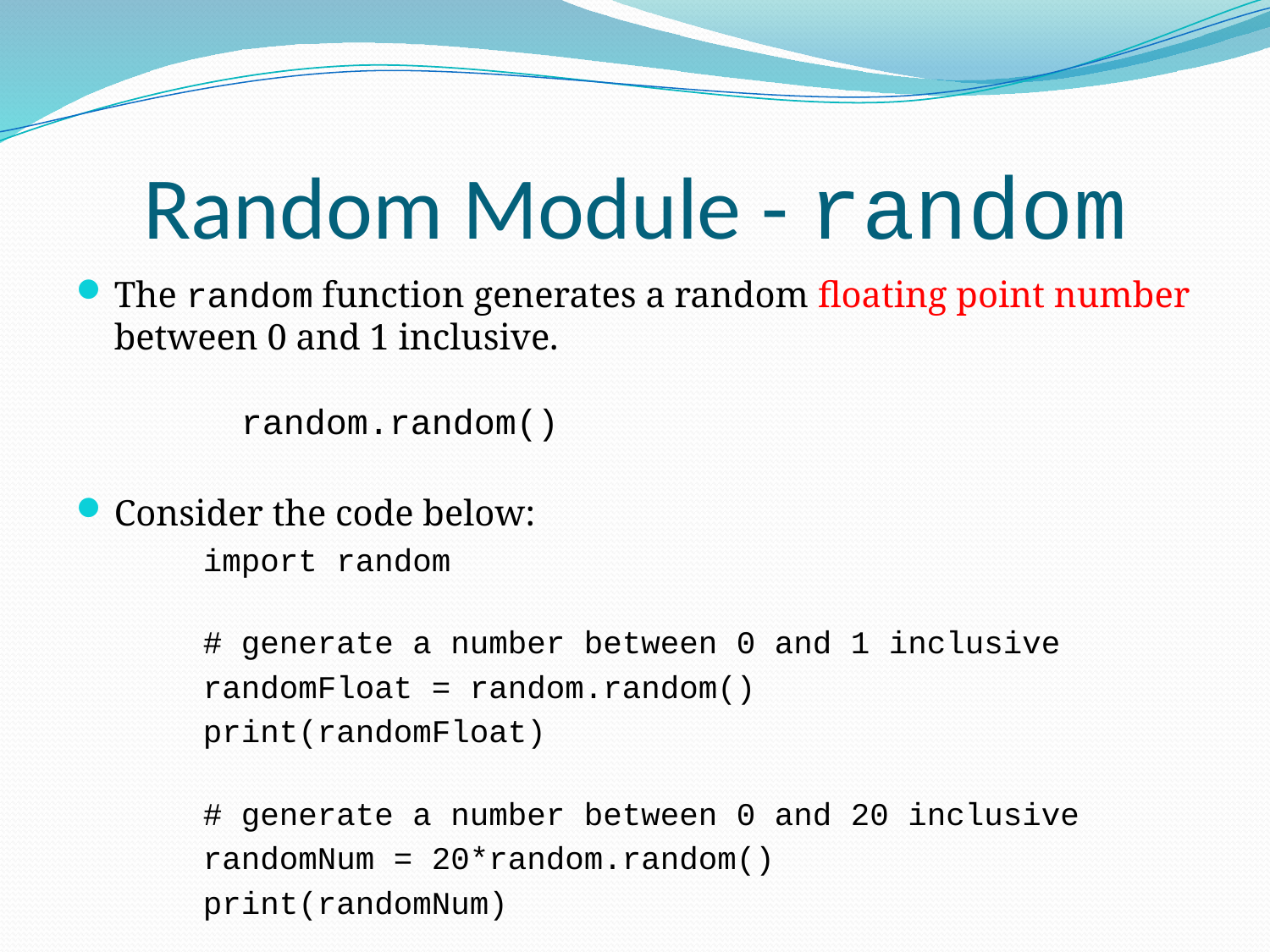

# Random Module - random
The random function generates a random floating point number between 0 and 1 inclusive.  
	random.random()
Consider the code below:
	import random
	# generate a number between 0 and 1 inclusive
	randomFloat = random.random()
	print(randomFloat)
	# generate a number between 0 and 20 inclusive
	randomNum = 20*random.random()
	print(randomNum)